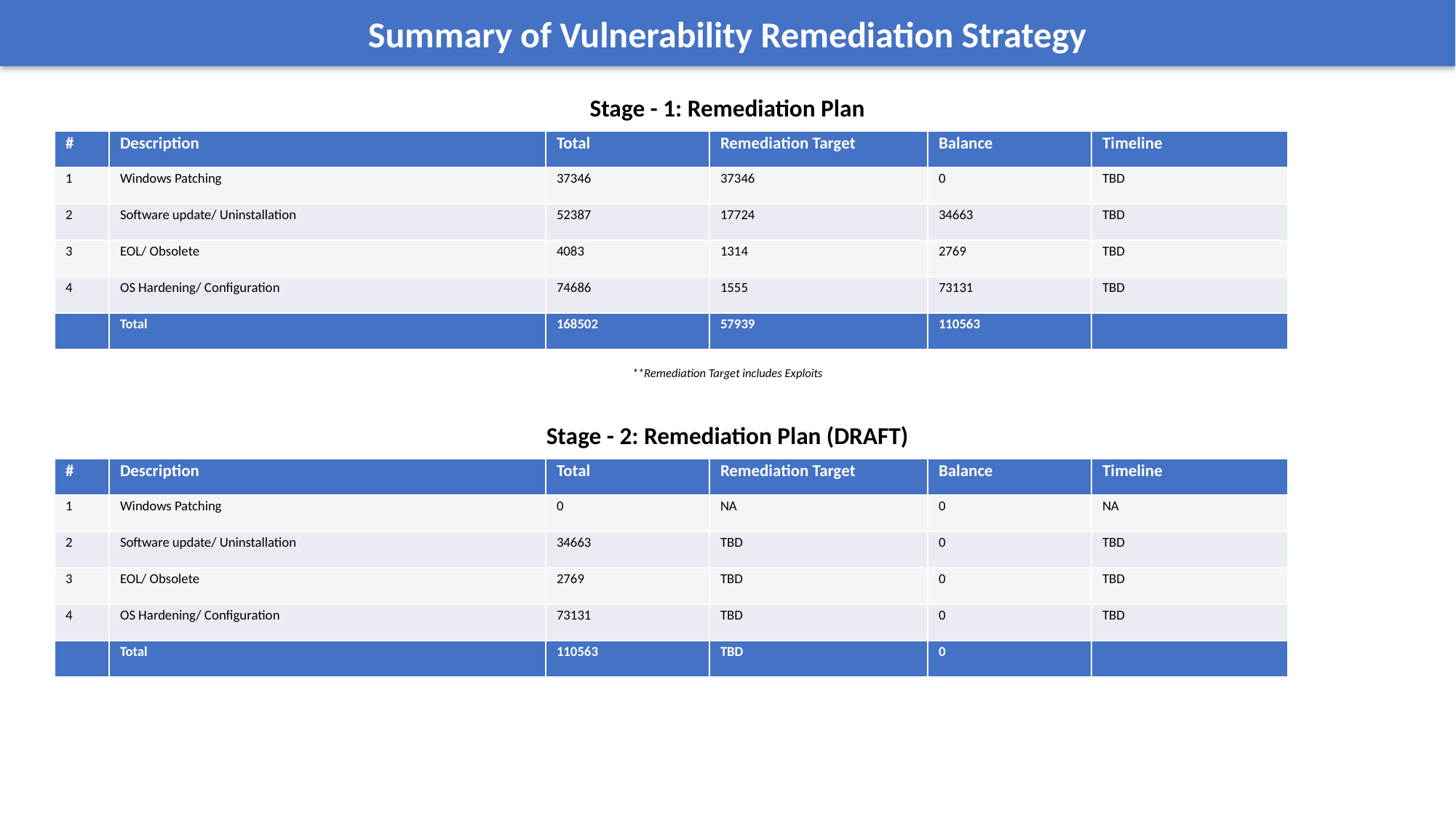

Summary of Vulnerability Remediation Strategy
Stage - 1: Remediation Plan
| # | Description | Total | Remediation Target | Balance | Timeline |
| --- | --- | --- | --- | --- | --- |
| 1 | Windows Patching | 37346 | 37346 | 0 | TBD |
| 2 | Software update/ Uninstallation | 52387 | 17724 | 34663 | TBD |
| 3 | EOL/ Obsolete | 4083 | 1314 | 2769 | TBD |
| 4 | OS Hardening/ Configuration | 74686 | 1555 | 73131 | TBD |
|  | Total | 168502 | 57939 | 110563 |  |
**Remediation Target includes Exploits
Stage - 2: Remediation Plan (DRAFT)
| # | Description | Total | Remediation Target | Balance | Timeline |
| --- | --- | --- | --- | --- | --- |
| 1 | Windows Patching | 0 | NA | 0 | NA |
| 2 | Software update/ Uninstallation | 34663 | TBD | 0 | TBD |
| 3 | EOL/ Obsolete | 2769 | TBD | 0 | TBD |
| 4 | OS Hardening/ Configuration | 73131 | TBD | 0 | TBD |
|  | Total | 110563 | TBD | 0 |  |